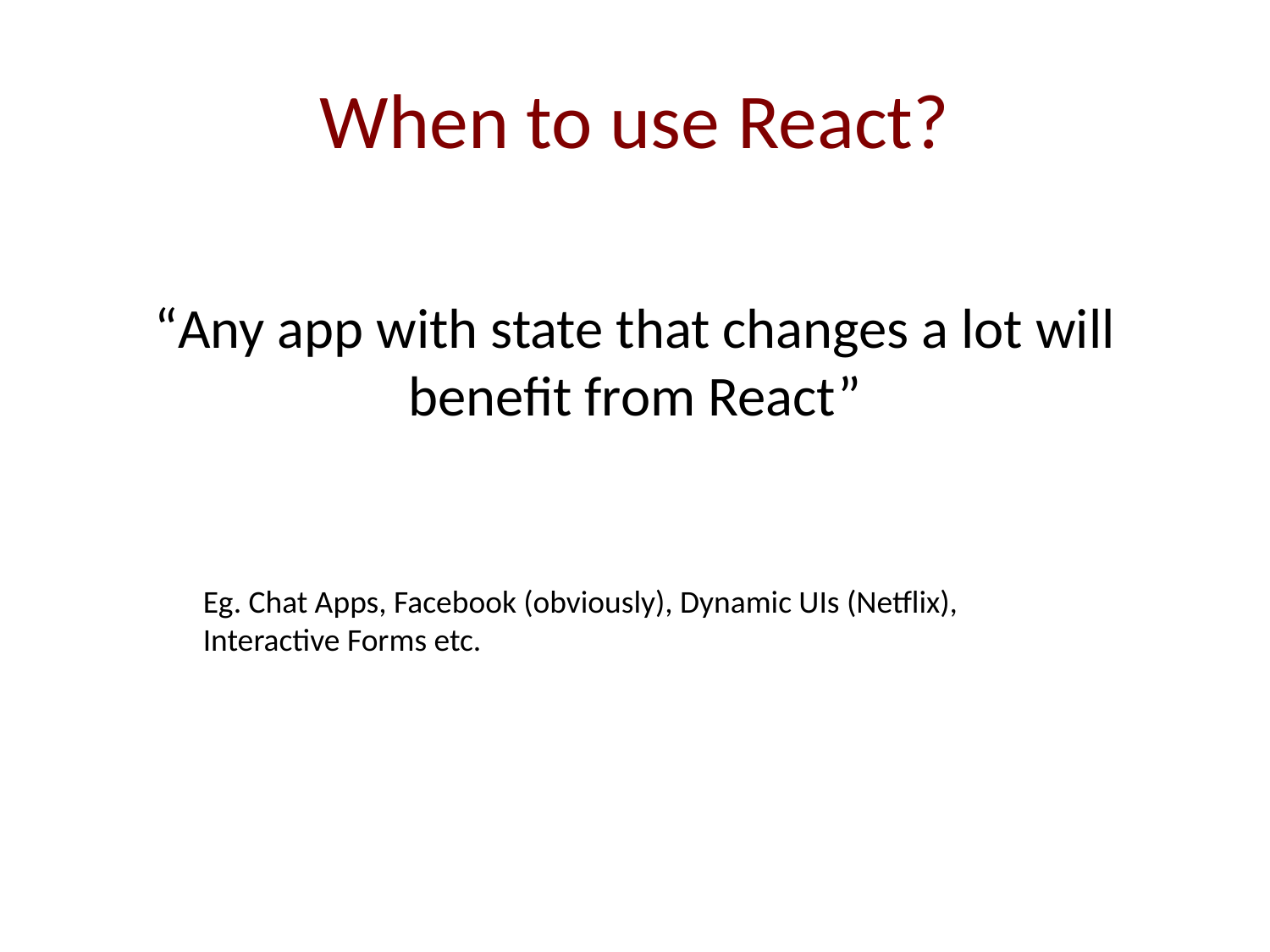

# When to use React?
“Any app with state that changes a lot will benefit from React”

Eg. Chat Apps, Facebook (obviously), Dynamic UIs (Netflix), Interactive Forms etc.